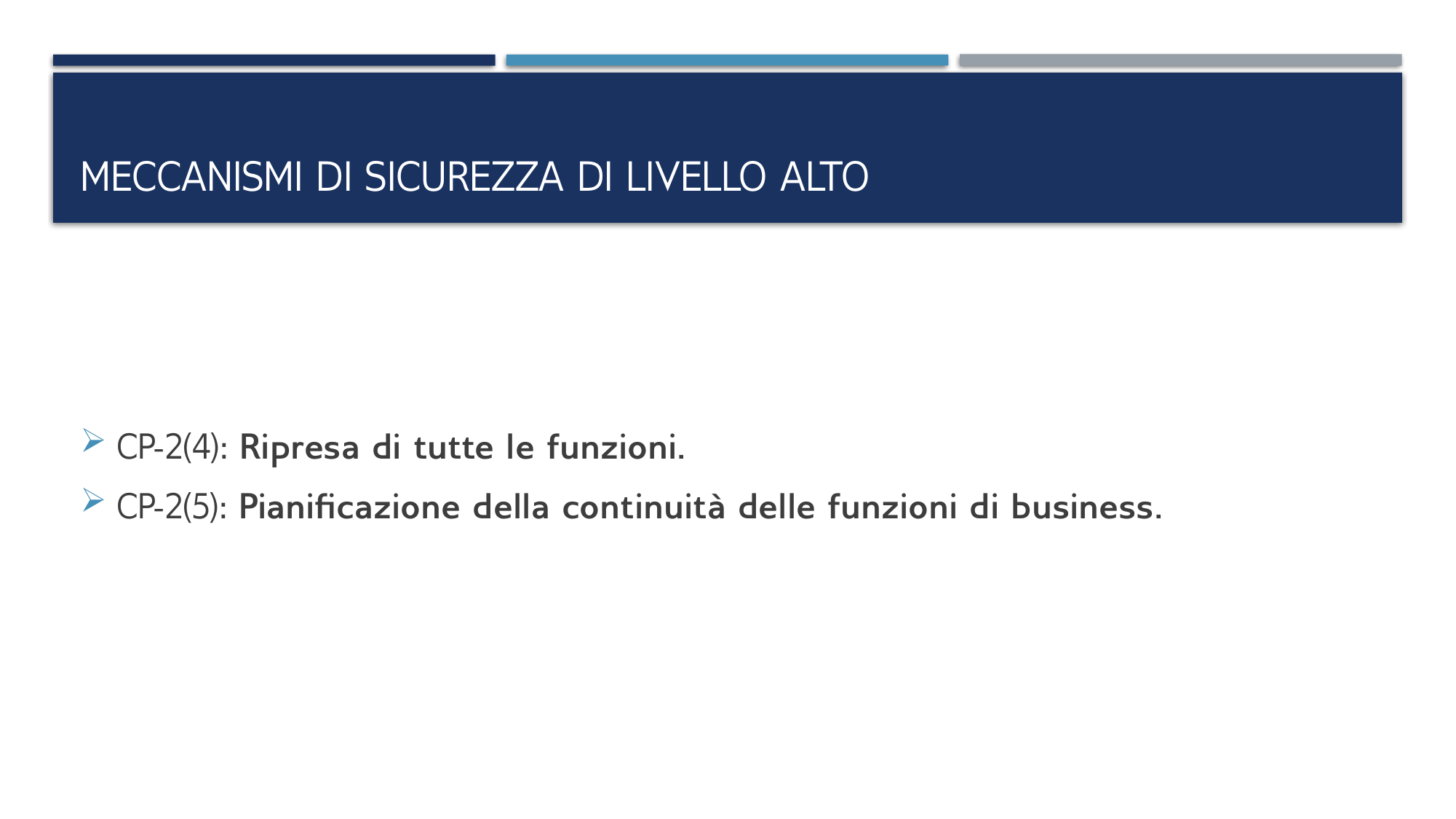

# Meccanismi di sicurezza di livello alto
CP-2(4): Ripresa di tutte le funzioni.
CP-2(5): Pianificazione della continuità delle funzioni di business.